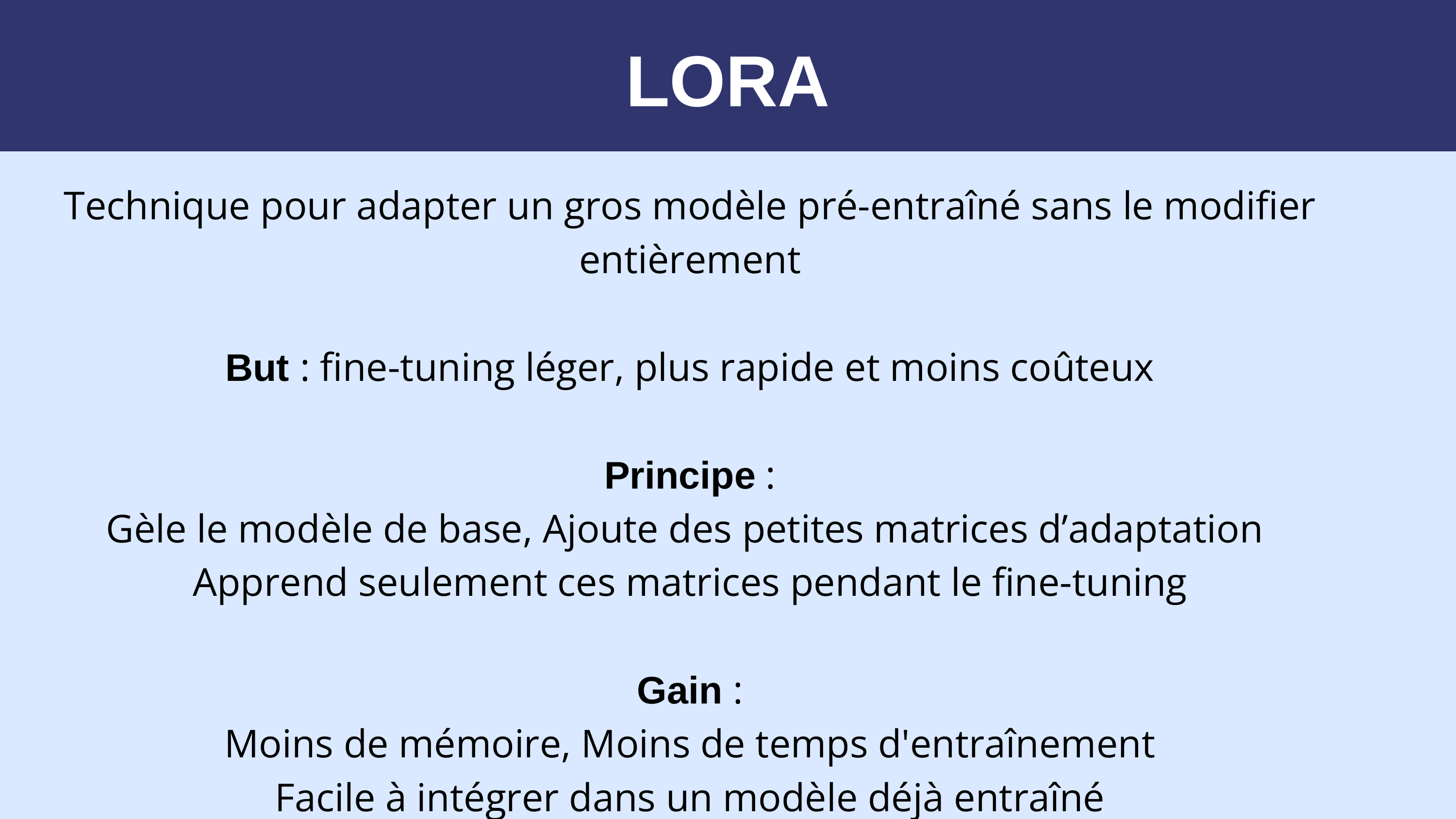

LORA
Technique pour adapter un gros modèle pré-entraîné sans le modifier entièrement

But : fine-tuning léger, plus rapide et moins coûteux

Principe :
Gèle le modèle de base, Ajoute des petites matrices d’adaptation
Apprend seulement ces matrices pendant le fine-tuning

Gain :
Moins de mémoire, Moins de temps d'entraînement
Facile à intégrer dans un modèle déjà entraîné